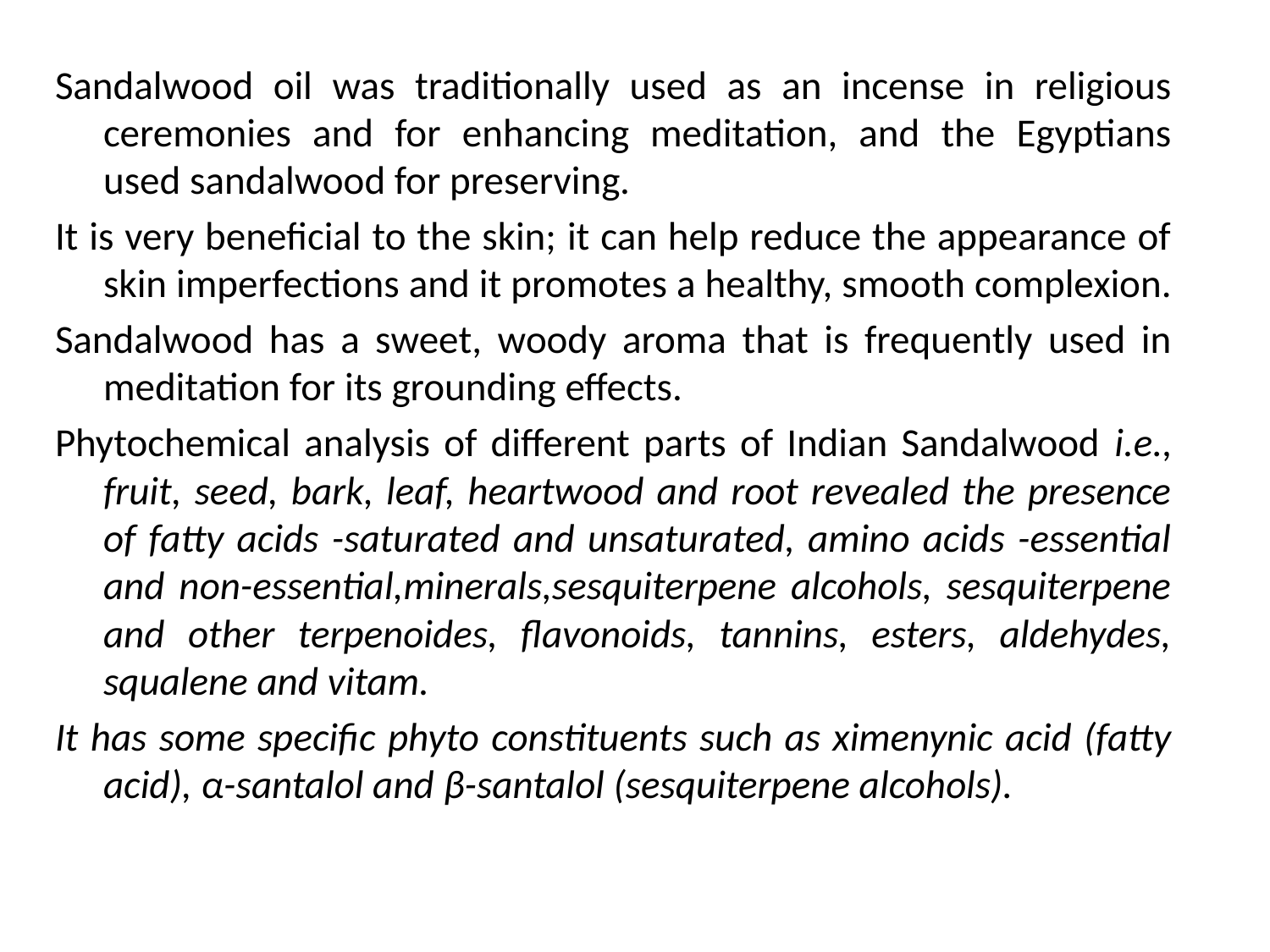

Sandalwood oil was traditionally used as an incense in religious ceremonies and for enhancing meditation, and the Egyptians used sandalwood for preserving.
It is very beneficial to the skin; it can help reduce the appearance of skin imperfections and it promotes a healthy, smooth complexion.
Sandalwood has a sweet, woody aroma that is frequently used in meditation for its grounding effects.
Phytochemical analysis of different parts of Indian Sandalwood i.e., fruit, seed, bark, leaf, heartwood and root revealed the presence of fatty acids -saturated and unsaturated, amino acids -essential and non-essential,minerals,sesquiterpene alcohols, sesquiterpene and other terpenoides, flavonoids, tannins, esters, aldehydes, squalene and vitam.
It has some specific phyto constituents such as ximenynic acid (fatty acid), α-santalol and β-santalol (sesquiterpene alcohols).